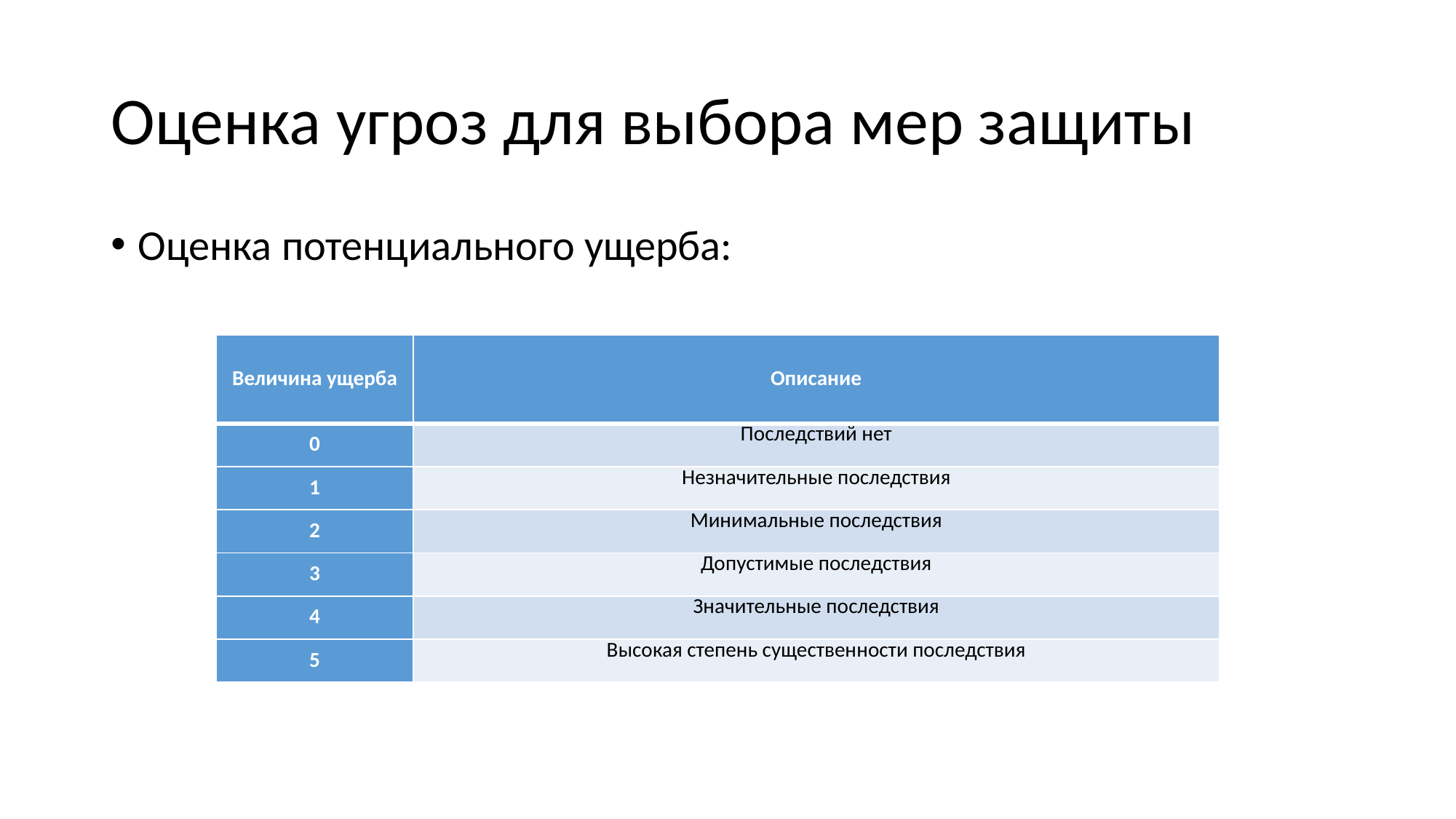

# Оценка угроз для выбора мер защиты
Оценка потенциального ущерба:
| Величина ущерба | Описание |
| --- | --- |
| 0 | Последствий нет |
| 1 | Незначительные последствия |
| 2 | Минимальные последствия |
| 3 | Допустимые последствия |
| 4 | Значительные последствия |
| 5 | Высокая степень существенности последствия |